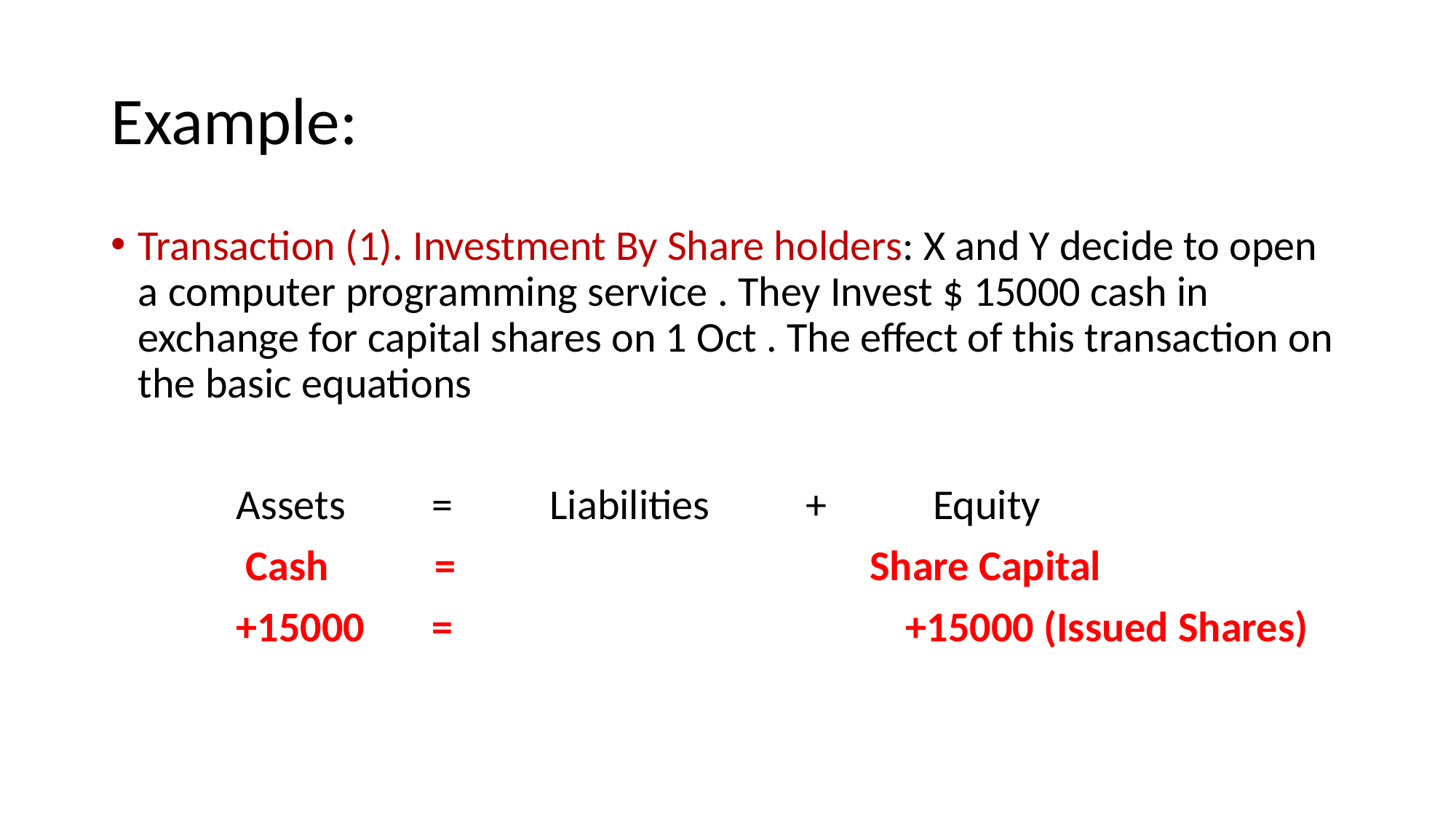

# Example:
Transaction (1). Investment By Share holders: X and Y decide to open a computer programming service . They Invest $ 15000 cash in exchange for capital shares on 1 Oct . The effect of this transaction on the basic equations

             Assets         =          Liabilities          +           Equity
              Cash           =                                           Share Capital
             +15000       =                                               +15000 (Issued Shares)